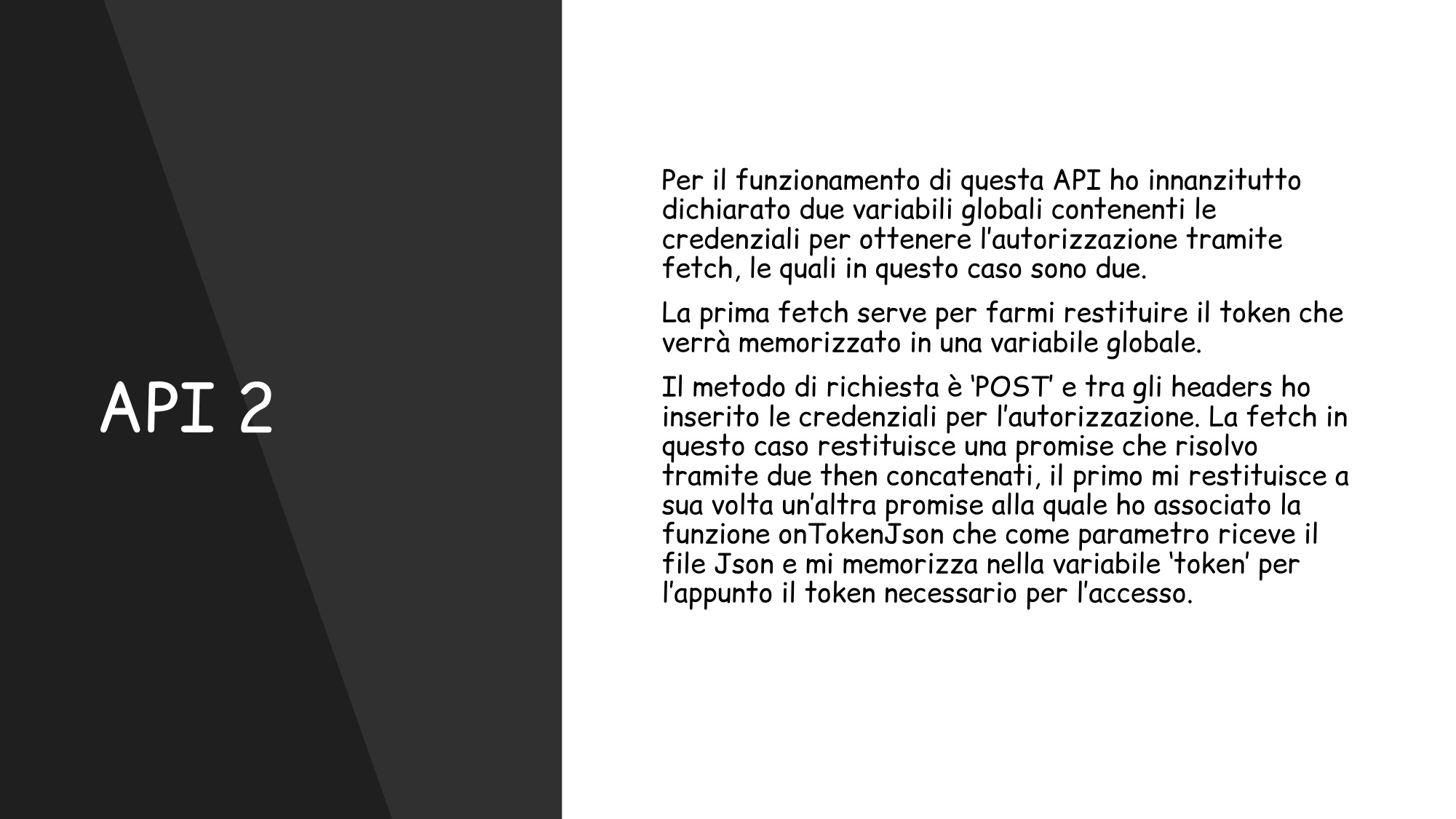

# API 2
Per il funzionamento di questa API ho innanzitutto dichiarato due variabili globali contenenti le credenziali per ottenere l’autorizzazione tramite fetch, le quali in questo caso sono due.
La prima fetch serve per farmi restituire il token che verrà memorizzato in una variabile globale.
Il metodo di richiesta è ‘POST’ e tra gli headers ho inserito le credenziali per l’autorizzazione. La fetch in questo caso restituisce una promise che risolvo tramite due then concatenati, il primo mi restituisce a sua volta un’altra promise alla quale ho associato la funzione onTokenJson che come parametro riceve il file Json e mi memorizza nella variabile ‘token’ per l’appunto il token necessario per l’accesso.